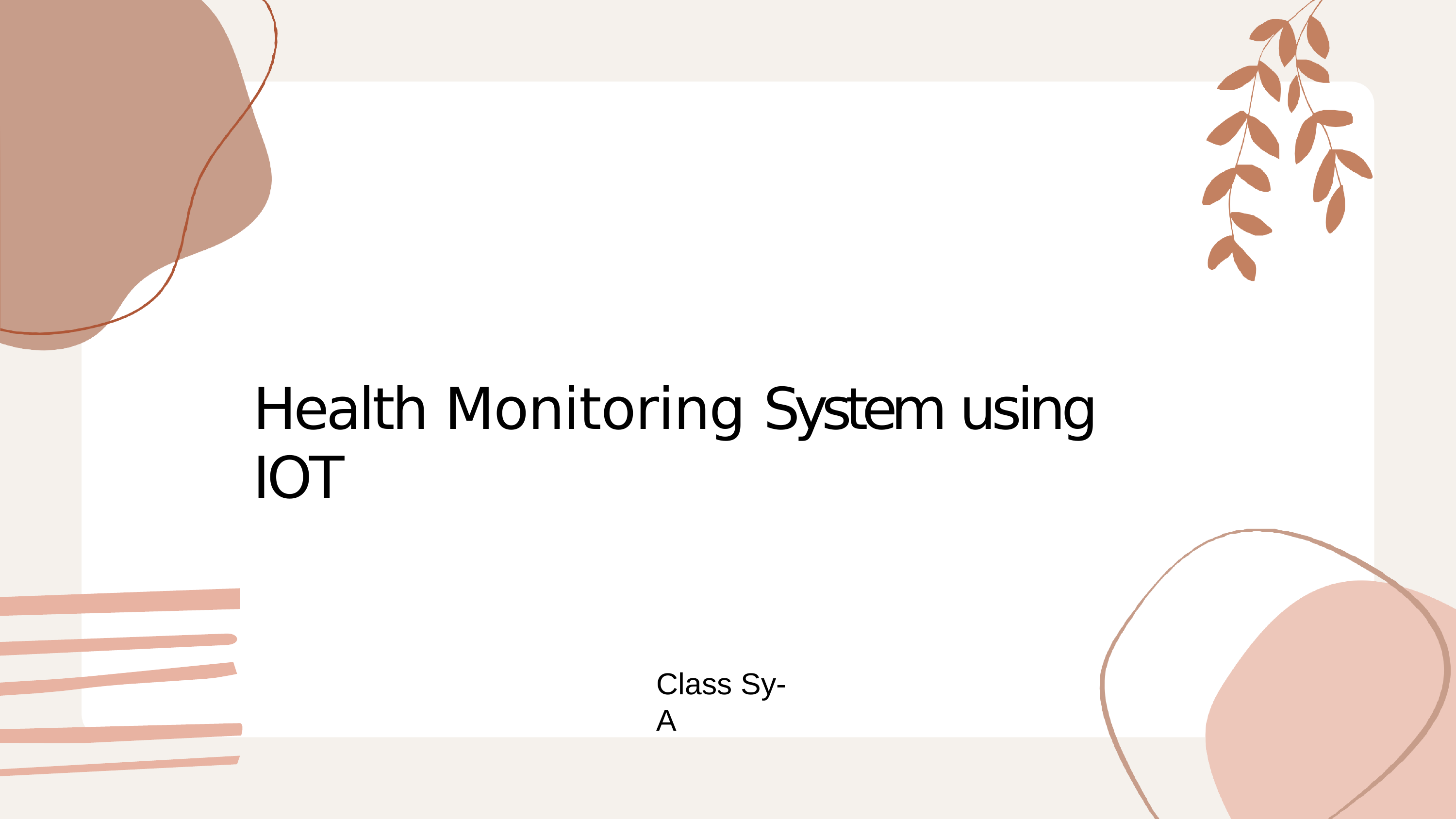

# Health Monitoring System using IOT

Class Sy-A